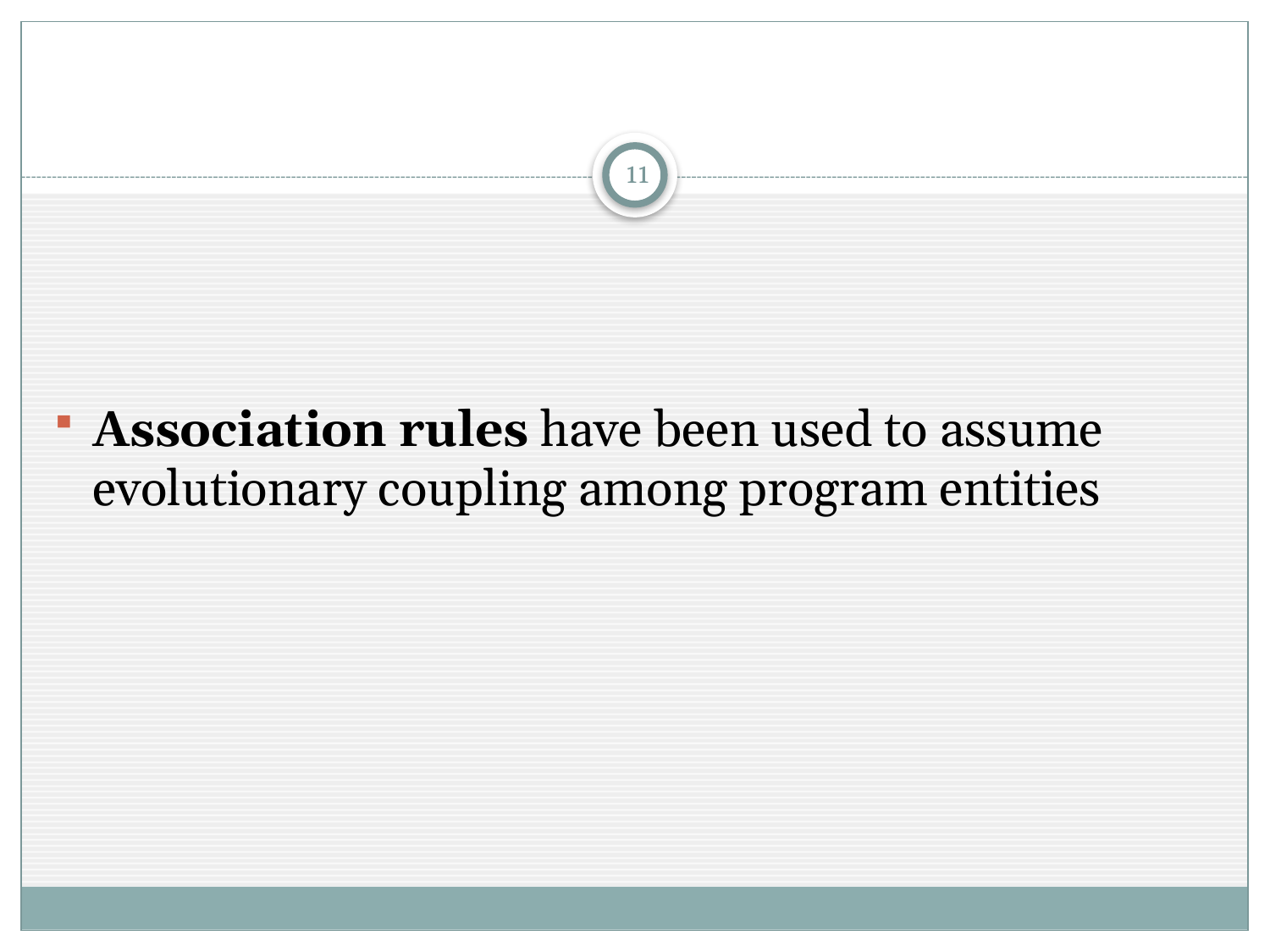

#
11

Association rules have been used to assume evolutionary coupling among program entities